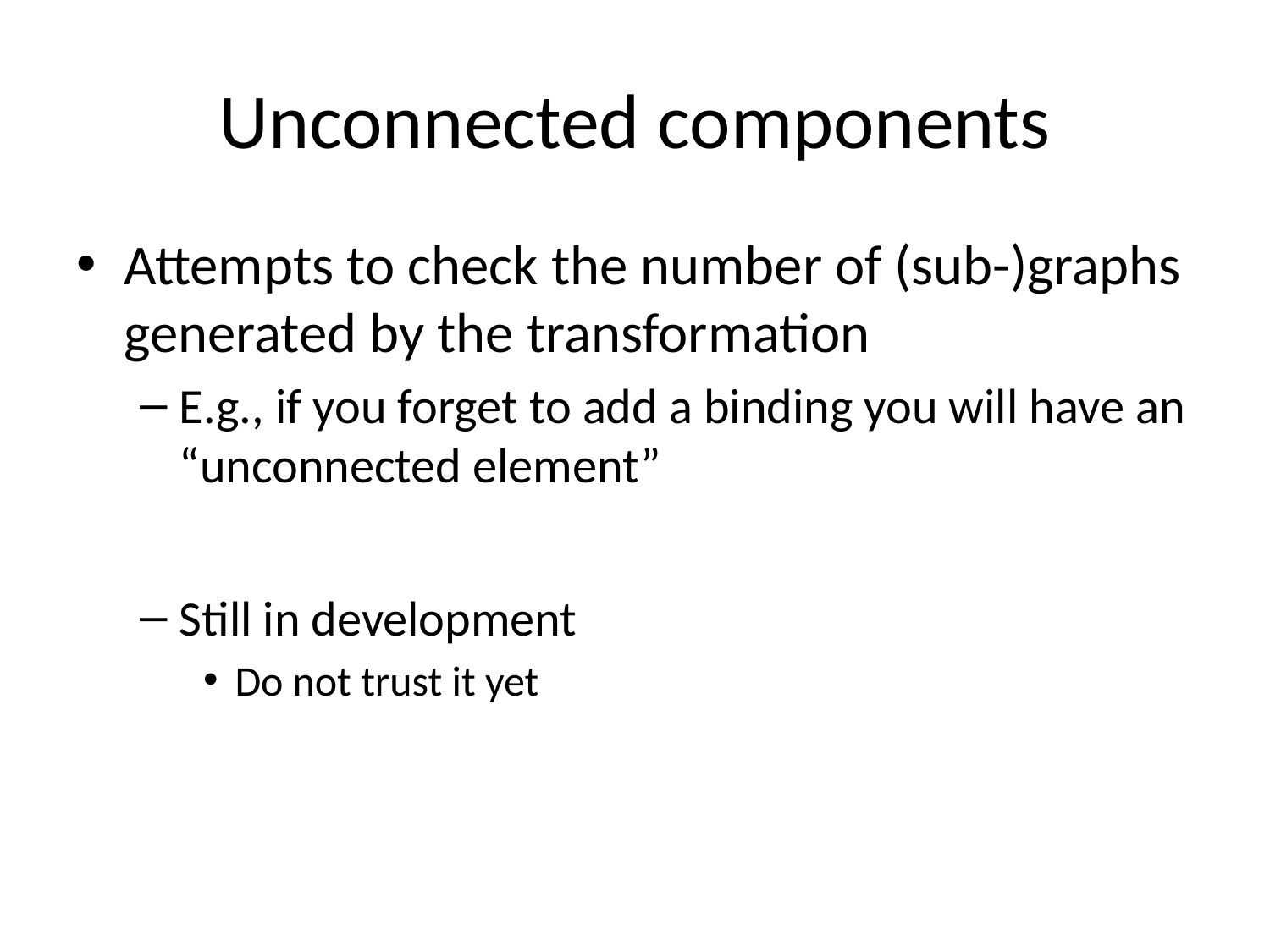

# Unconnected components
Attempts to check the number of (sub-)graphs generated by the transformation
E.g., if you forget to add a binding you will have an “unconnected element”

Still in development
Do not trust it yet